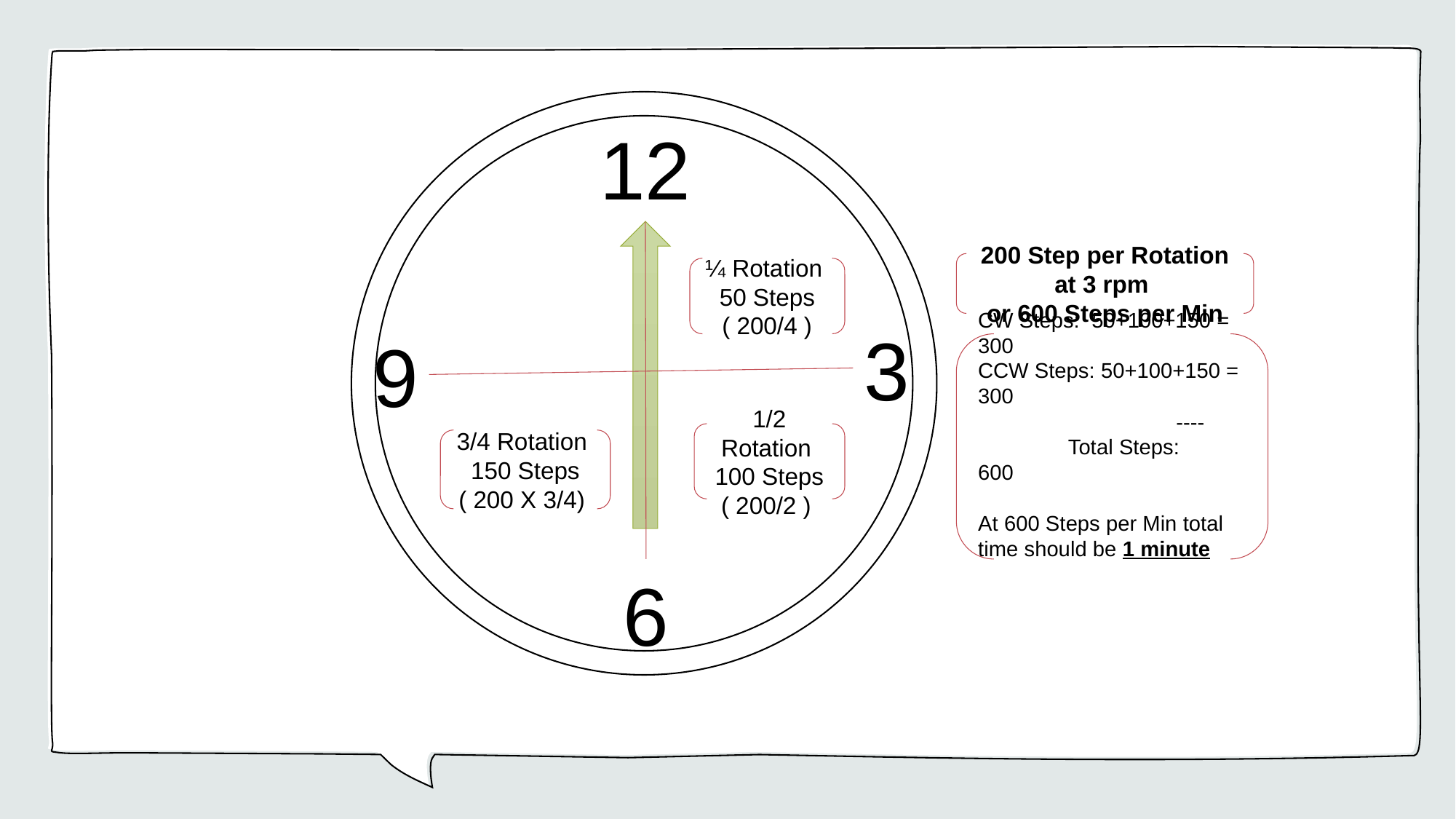

12

200 Step per Rotation at 3 rpm
or 600 Steps per Min
¼ Rotation
50 Steps ( 200/4 )
3
9
CW Steps:  50+100+150 = 300
CCW Steps: 50+100+150 = 300
                                 ----
               Total Steps:      600

At 600 Steps per Min total time should be 1 minute

1/2 Rotation
100 Steps ( 200/2 )
3/4 Rotation
150 Steps ( 200 X 3/4)
6